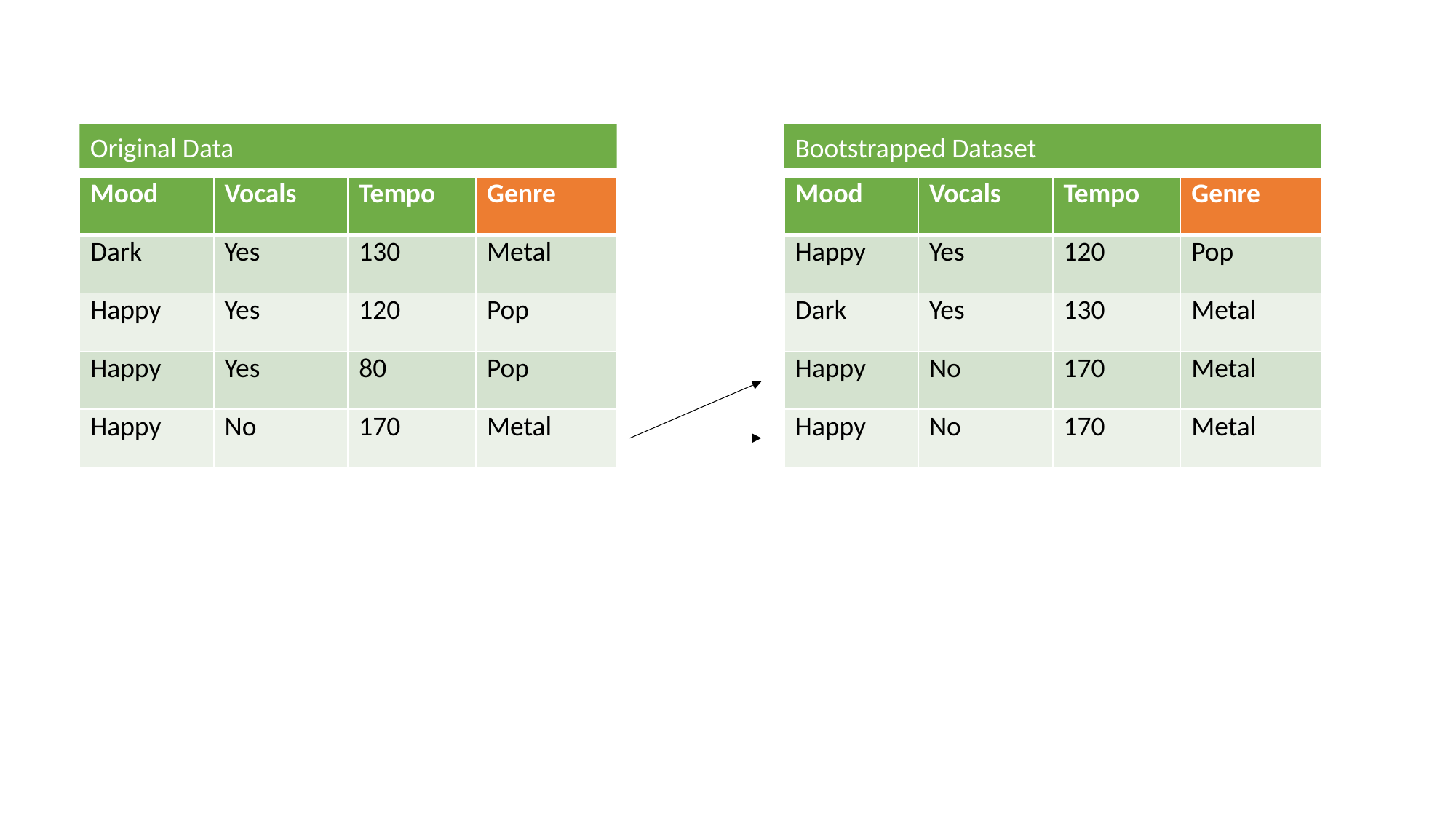

Original Data
Bootstrapped Dataset
| Mood | Vocals | Tempo | Genre |
| --- | --- | --- | --- |
| Dark | Yes | 130 | Metal |
| Happy | Yes | 120 | Pop |
| Happy | Yes | 80 | Pop |
| Happy | No | 170 | Metal |
| Mood | Vocals | Tempo | Genre |
| --- | --- | --- | --- |
| Happy | Yes | 120 | Pop |
| Dark | Yes | 130 | Metal |
| Happy | No | 170 | Metal |
| Happy | No | 170 | Metal |